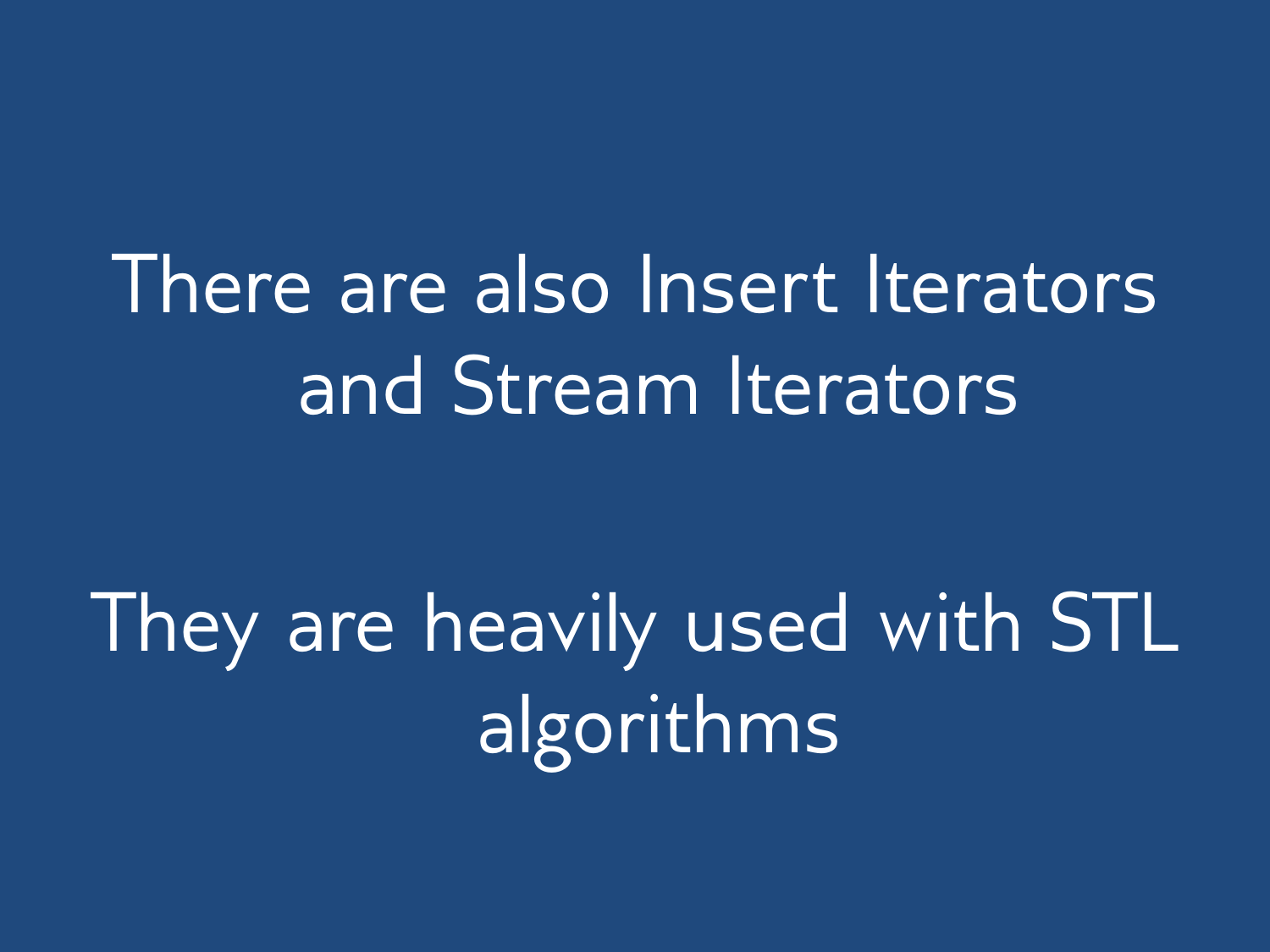

#
There are also Insert Iterators and Stream Iterators

They are heavily used with STL algorithms